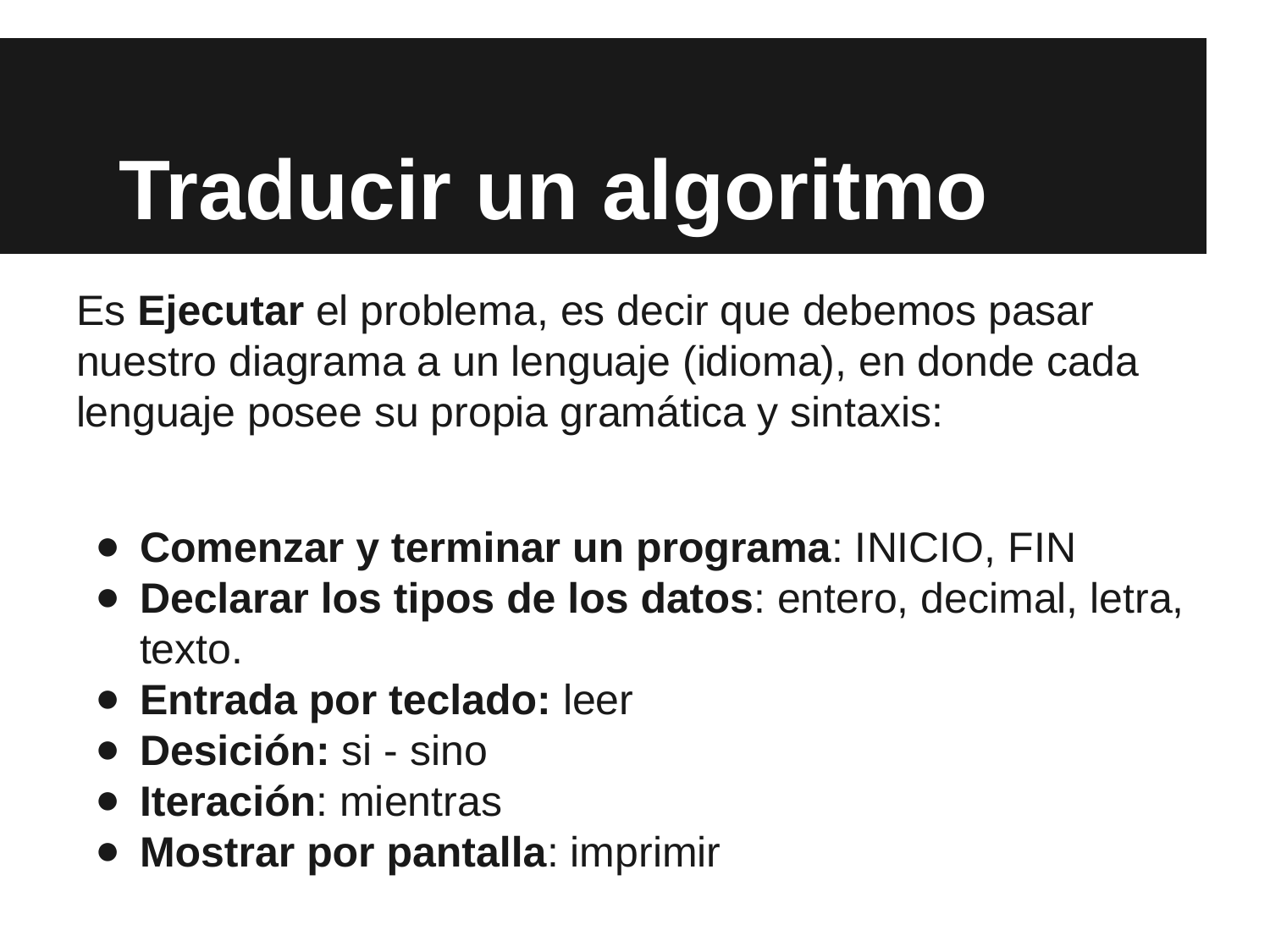

# Traducir un algoritmo
Es Ejecutar el problema, es decir que debemos pasar nuestro diagrama a un lenguaje (idioma), en donde cada lenguaje posee su propia gramática y sintaxis:

Comenzar y terminar un programa: INICIO, FIN
Declarar los tipos de los datos: entero, decimal, letra, texto.
Entrada por teclado: leer
Desición: si - sino
Iteración: mientras
Mostrar por pantalla: imprimir